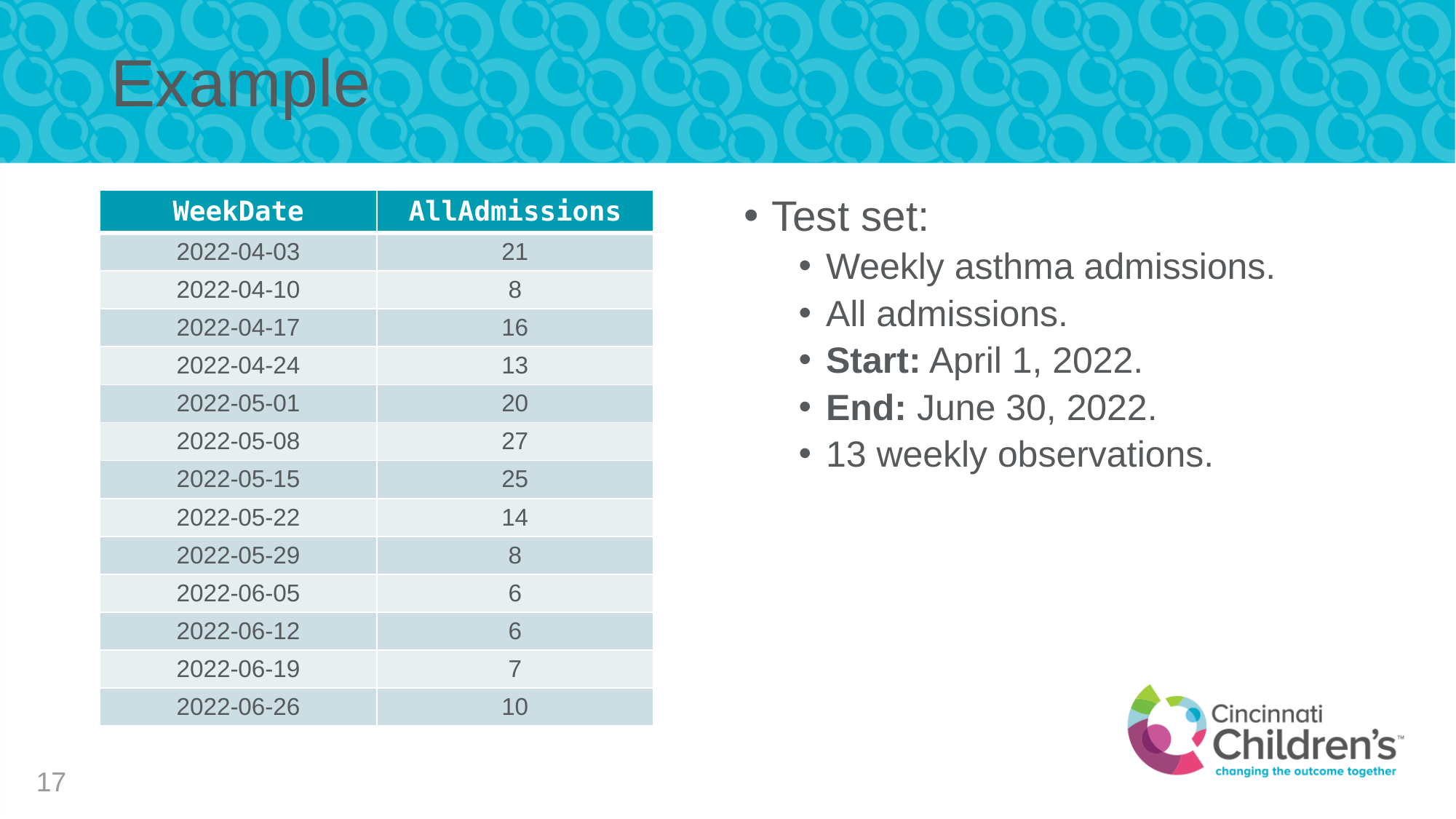

# Example
Test set:
Weekly asthma admissions.
All admissions.
Start: April 1, 2022.
End: June 30, 2022.
13 weekly observations.
| WeekDate | AllAdmissions |
| --- | --- |
| 2022-04-03 | 21 |
| 2022-04-10 | 8 |
| 2022-04-17 | 16 |
| 2022-04-24 | 13 |
| 2022-05-01 | 20 |
| 2022-05-08 | 27 |
| 2022-05-15 | 25 |
| 2022-05-22 | 14 |
| 2022-05-29 | 8 |
| 2022-06-05 | 6 |
| 2022-06-12 | 6 |
| 2022-06-19 | 7 |
| 2022-06-26 | 10 |
17